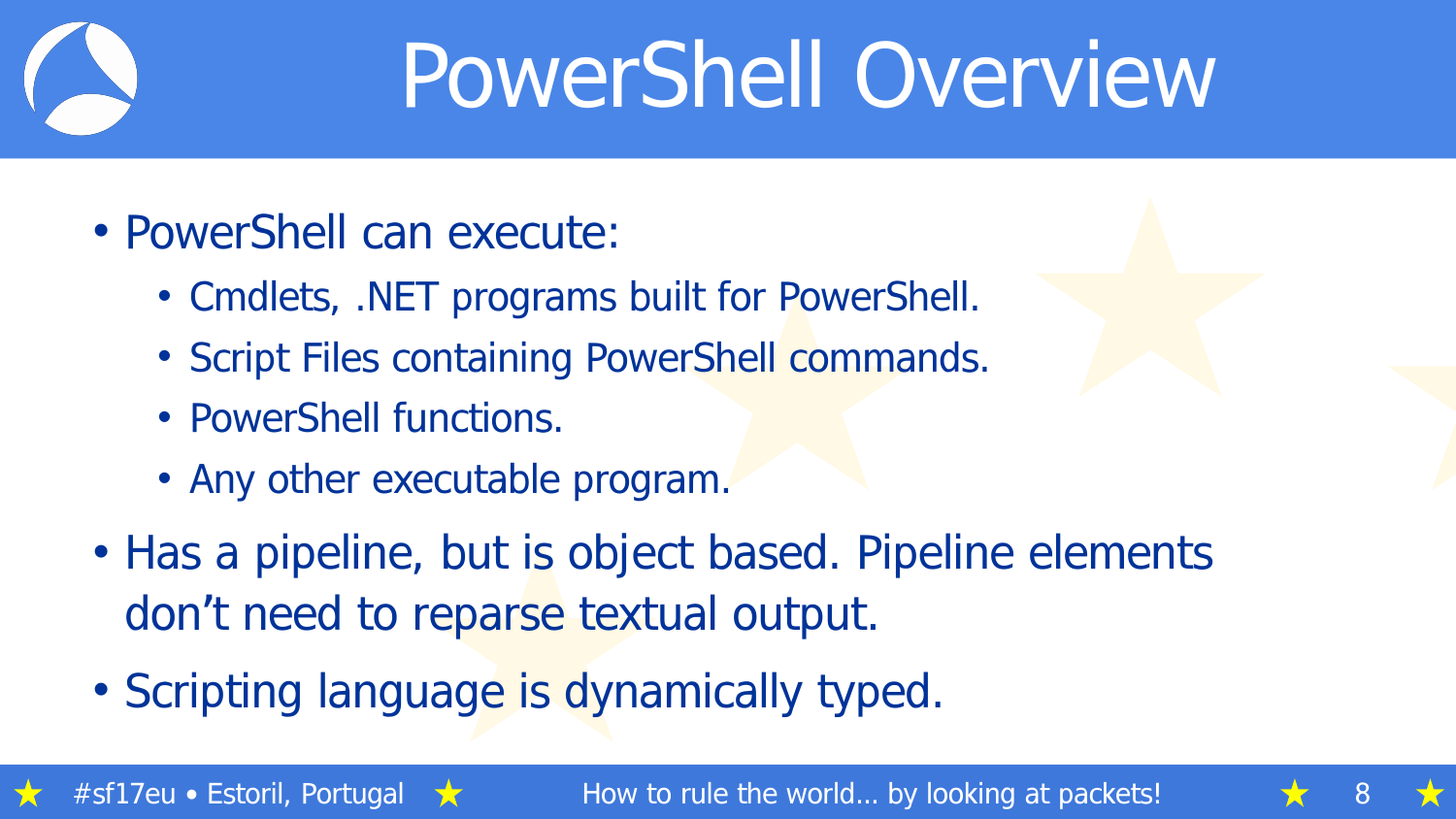

# PowerShell Overview
PowerShell can execute:
Cmdlets, .NET programs built for PowerShell.
Script Files containing PowerShell commands.
PowerShell functions.
Any other executable program.
Has a pipeline, but is object based. Pipeline elements don’t need to reparse textual output.
Scripting language is dynamically typed.